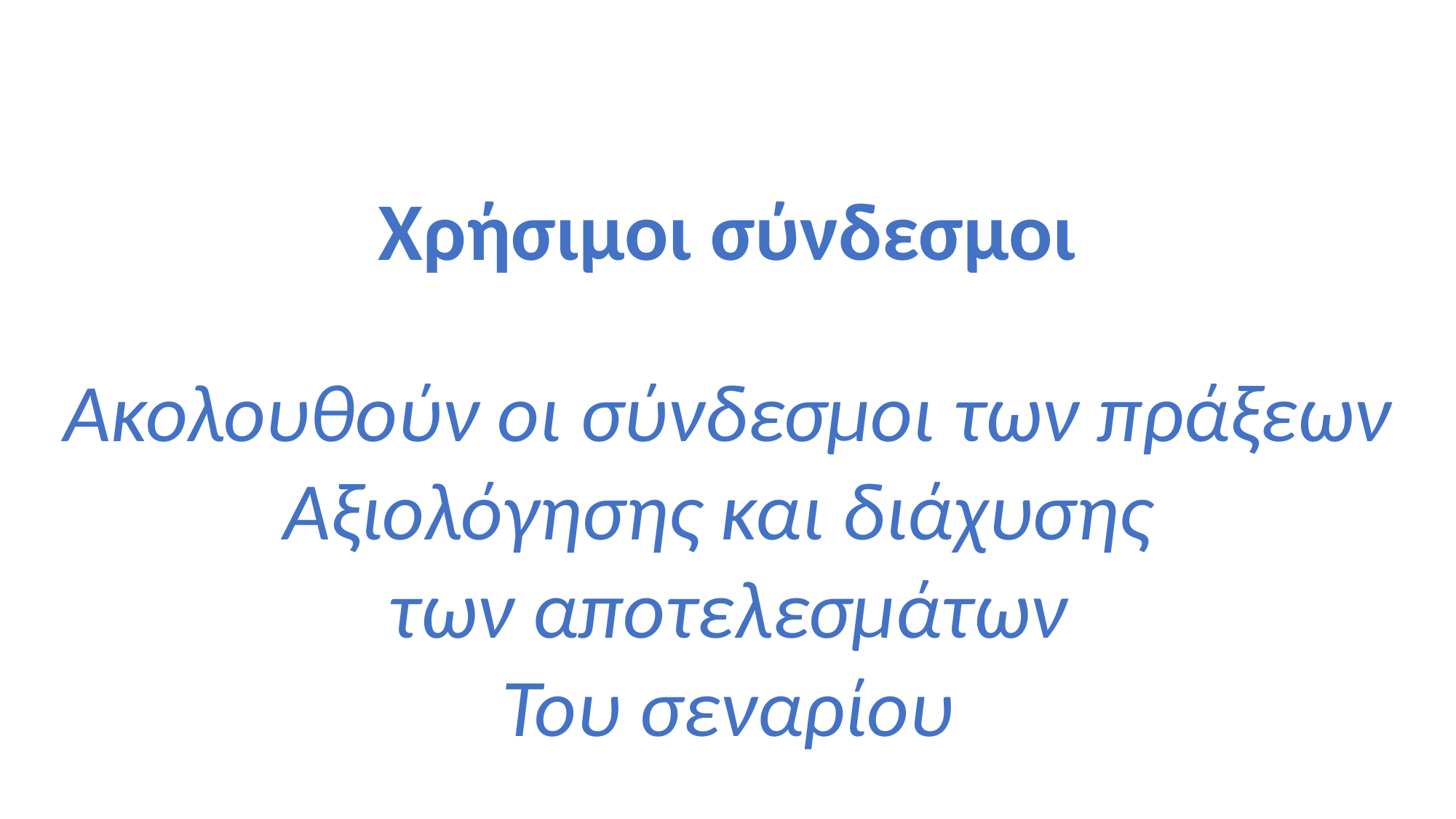

Χρήσιμοι σύνδεσμοι
Ακολουθούν οι σύνδεσμοι των πράξεων
Αξιολόγησης και διάχυσης
των αποτελεσμάτων
Του σεναρίου